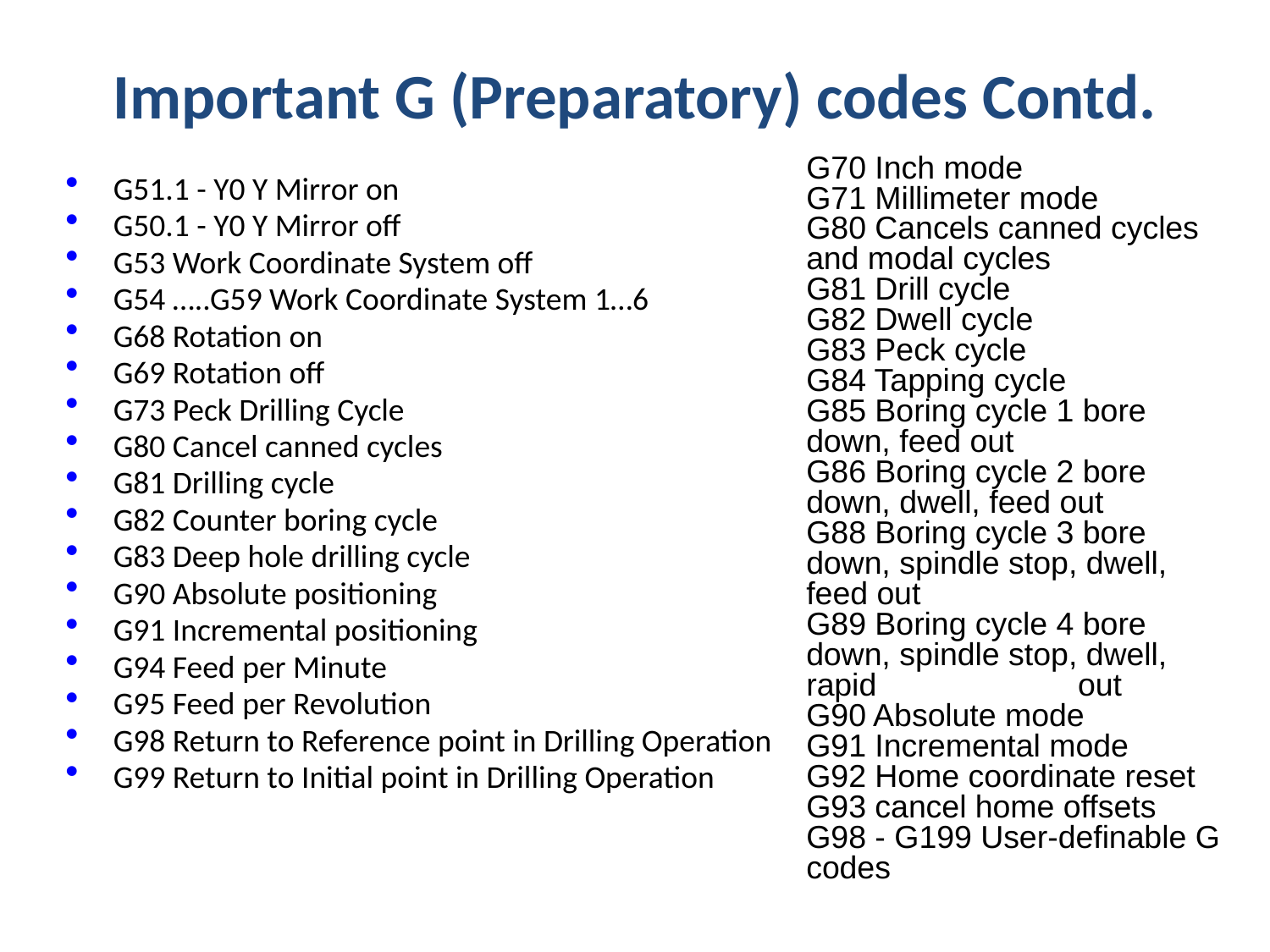

# Important G (Preparatory) codes Contd.
G70 Inch mode
G71 Millimeter mode
G80 Cancels canned cycles and modal cycles
G81 Drill cycle
G82 Dwell cycle
G83 Peck cycle
G84 Tapping cycle
G85 Boring cycle 1 bore down, feed out
G86 Boring cycle 2 bore down, dwell, feed out
G88 Boring cycle 3 bore down, spindle stop, dwell, feed out
G89 Boring cycle 4 bore down, spindle stop, dwell, rapid 	 	  out
G90 Absolute mode
G91 Incremental mode
G92 Home coordinate reset
G93 cancel home offsets
G98 - G199 User-definable G codes
G51.1 - Y0 Y Mirror on
G50.1 - Y0 Y Mirror off
G53 Work Coordinate System off
G54 …..G59 Work Coordinate System 1…6
G68 Rotation on
G69 Rotation off
G73 Peck Drilling Cycle
G80 Cancel canned cycles
G81 Drilling cycle
G82 Counter boring cycle
G83 Deep hole drilling cycle
G90 Absolute positioning
G91 Incremental positioning
G94 Feed per Minute
G95 Feed per Revolution
G98 Return to Reference point in Drilling Operation
G99 Return to Initial point in Drilling Operation